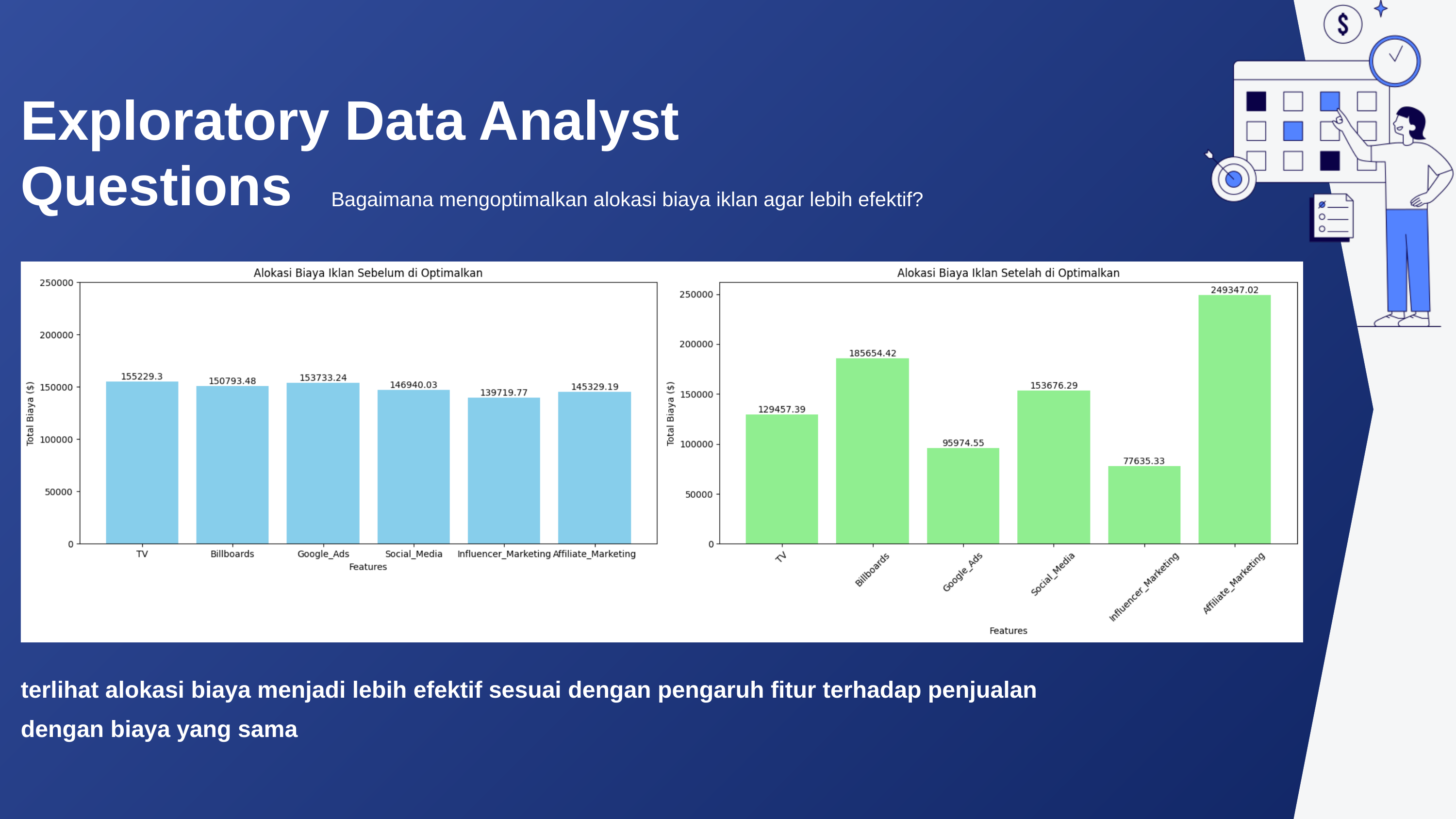

Exploratory Data Analyst
Questions
Bagaimana mengoptimalkan alokasi biaya iklan agar lebih efektif?

terlihat alokasi biaya menjadi lebih efektif sesuai dengan pengaruh fitur terhadap penjualan dengan biaya yang sama